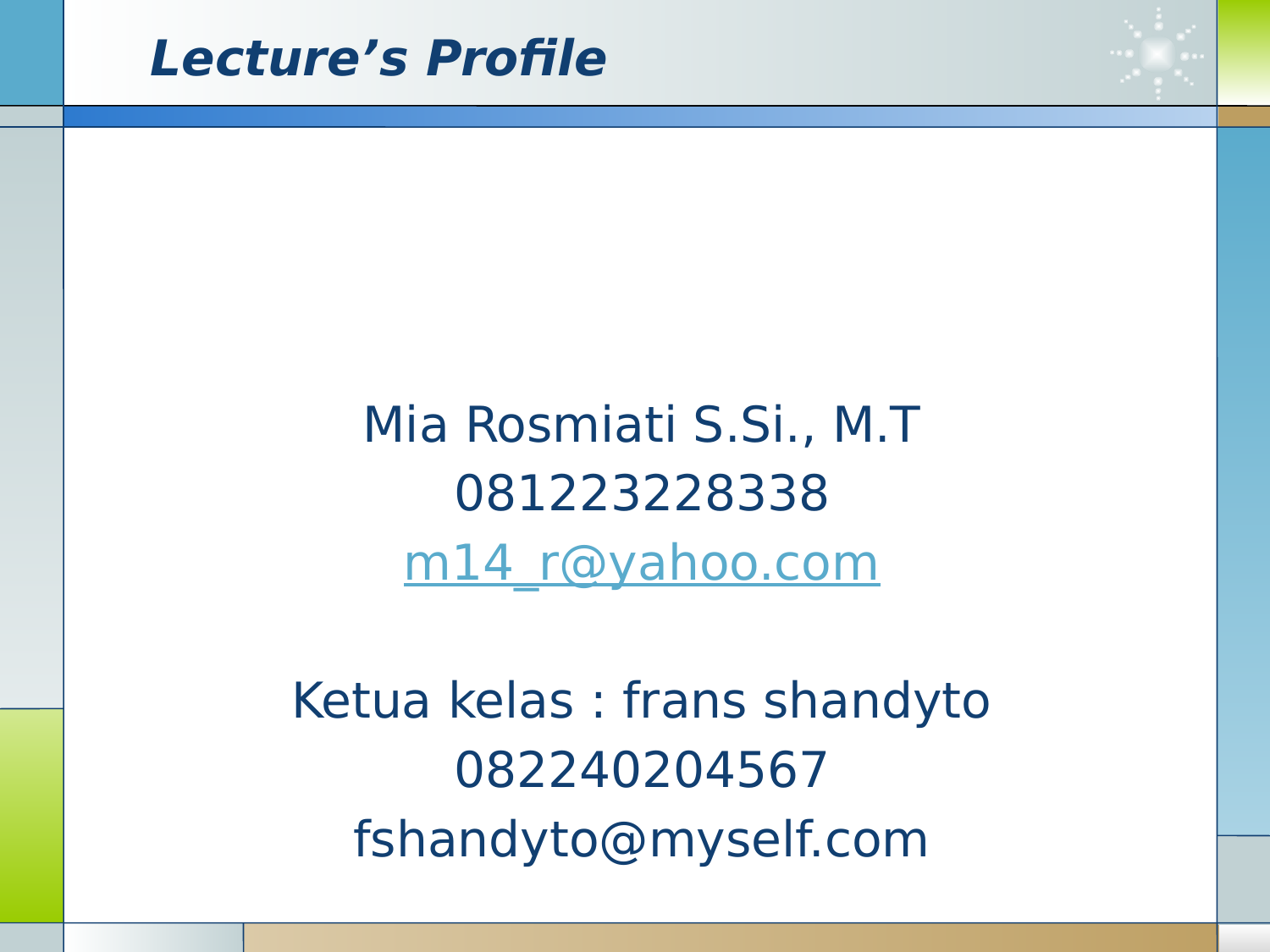

# Lecture’s Profile
Mia Rosmiati S.Si., M.T
081223228338
m14_r@yahoo.com

Ketua kelas : frans shandyto
082240204567
fshandyto@myself.com